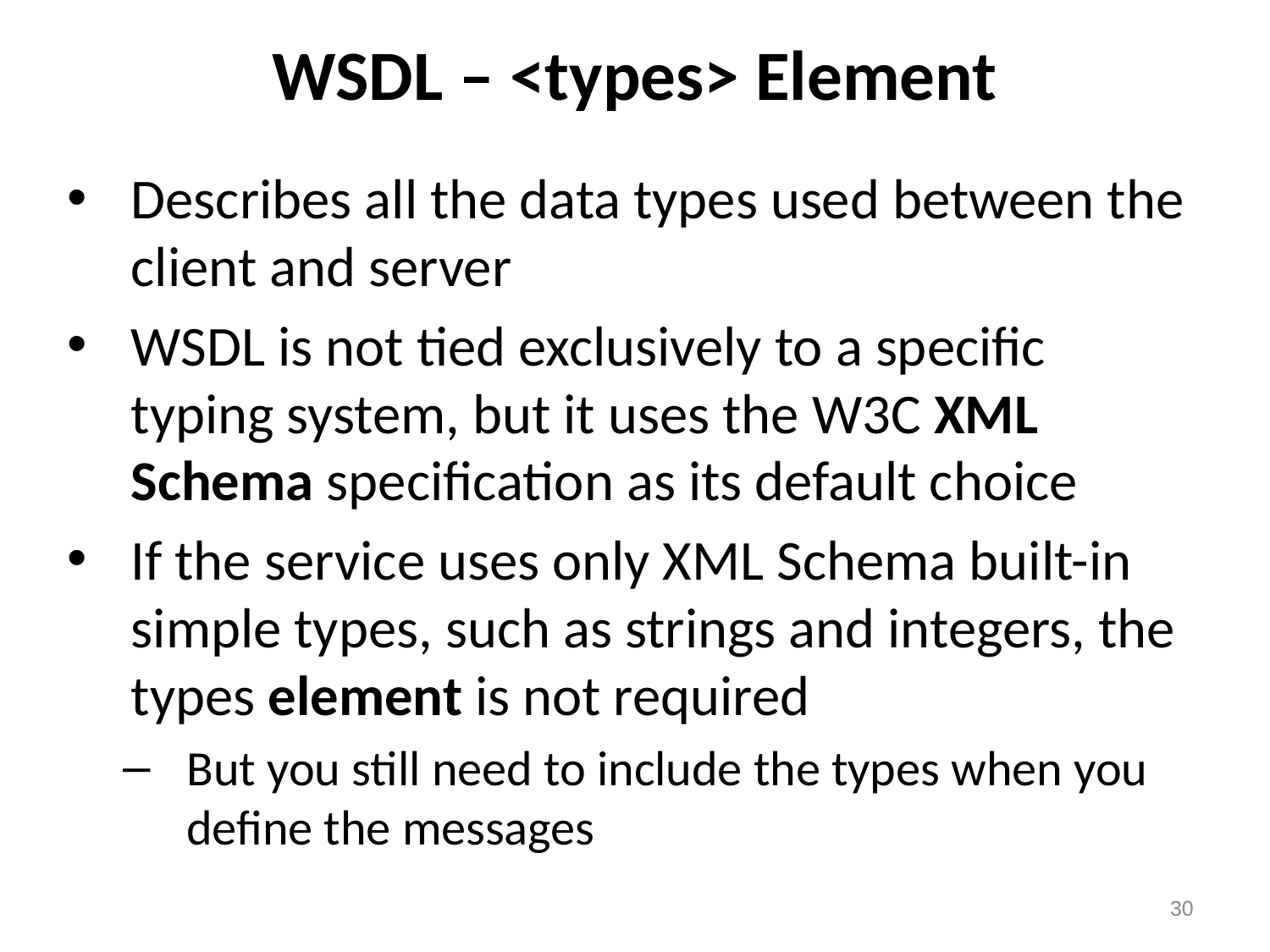

# WSDL – <types> Element
Describes all the data types used between the client and server
WSDL is not tied exclusively to a specific typing system, but it uses the W3C XML Schema specification as its default choice
If the service uses only XML Schema built-in simple types, such as strings and integers, the types element is not required
But you still need to include the types when you define the messages
30